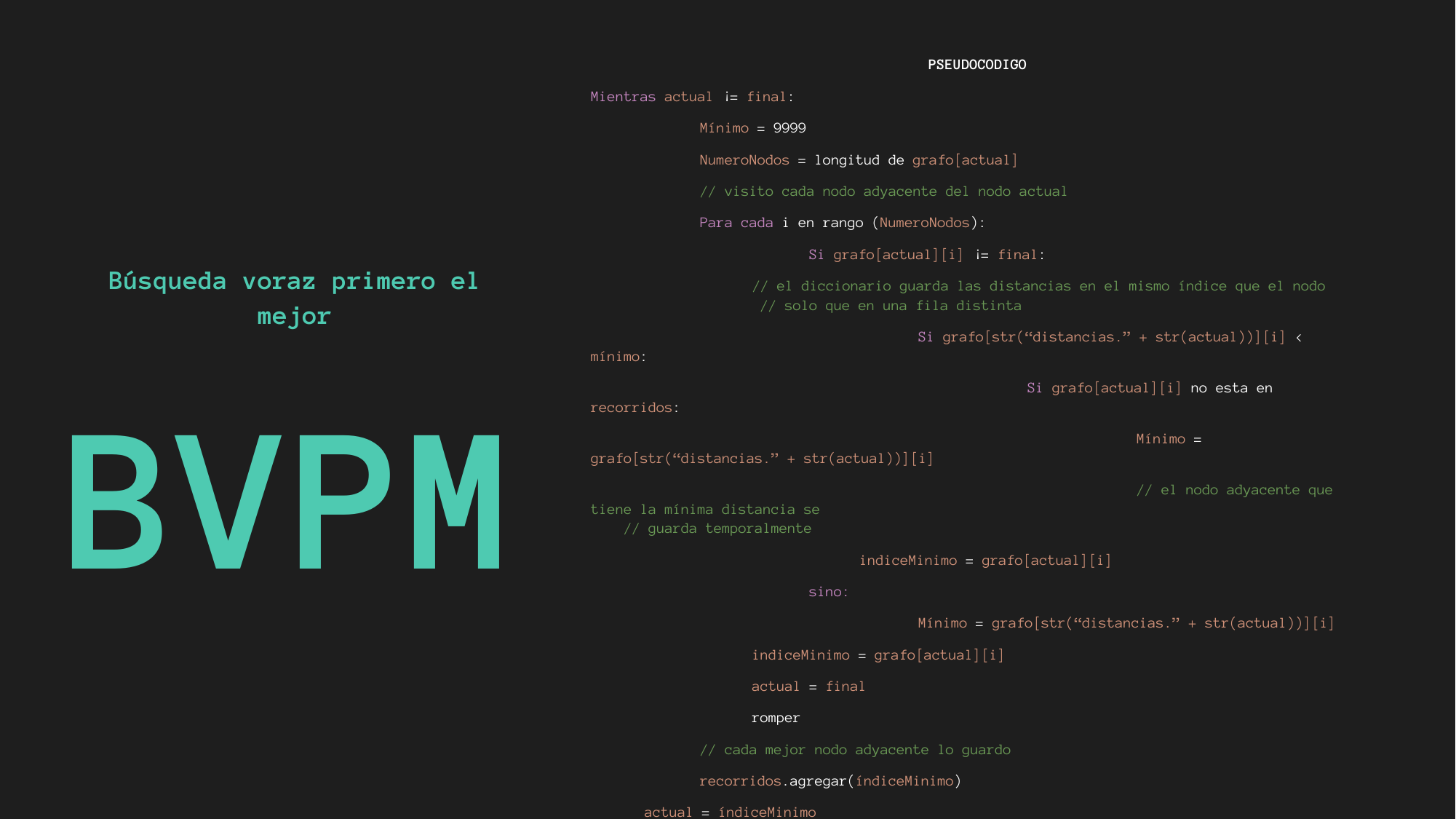

PSEUDOCODIGO
Mientras actual ¡= final:
	Mínimo = 9999
  	NumeroNodos = longitud de grafo[actual]
	// visito cada nodo adyacente del nodo actual
	Para cada i en rango (NumeroNodos):
		Si grafo[actual][i] ¡= final:
// el diccionario guarda las distancias en el mismo índice que el nodo      // solo que en una fila distinta
			Si grafo[str(“distancias.” + str(actual))][i] < mínimo:
				Si grafo[actual][i] no esta en recorridos:
					Mínimo = grafo[str(“distancias.” + str(actual))][i]
					// el nodo adyacente que tiene la mínima distancia se 					      // guarda temporalmente
indiceMinimo = grafo[actual][i]
		sino:
			Mínimo = grafo[str(“distancias.” + str(actual))][i]
indiceMinimo = grafo[actual][i]
actual = final
romper
	// cada mejor nodo adyacente lo guardo
	recorridos.agregar(índiceMinimo)
actual = índiceMinimo
Búsqueda voraz primero el mejor
BVPM